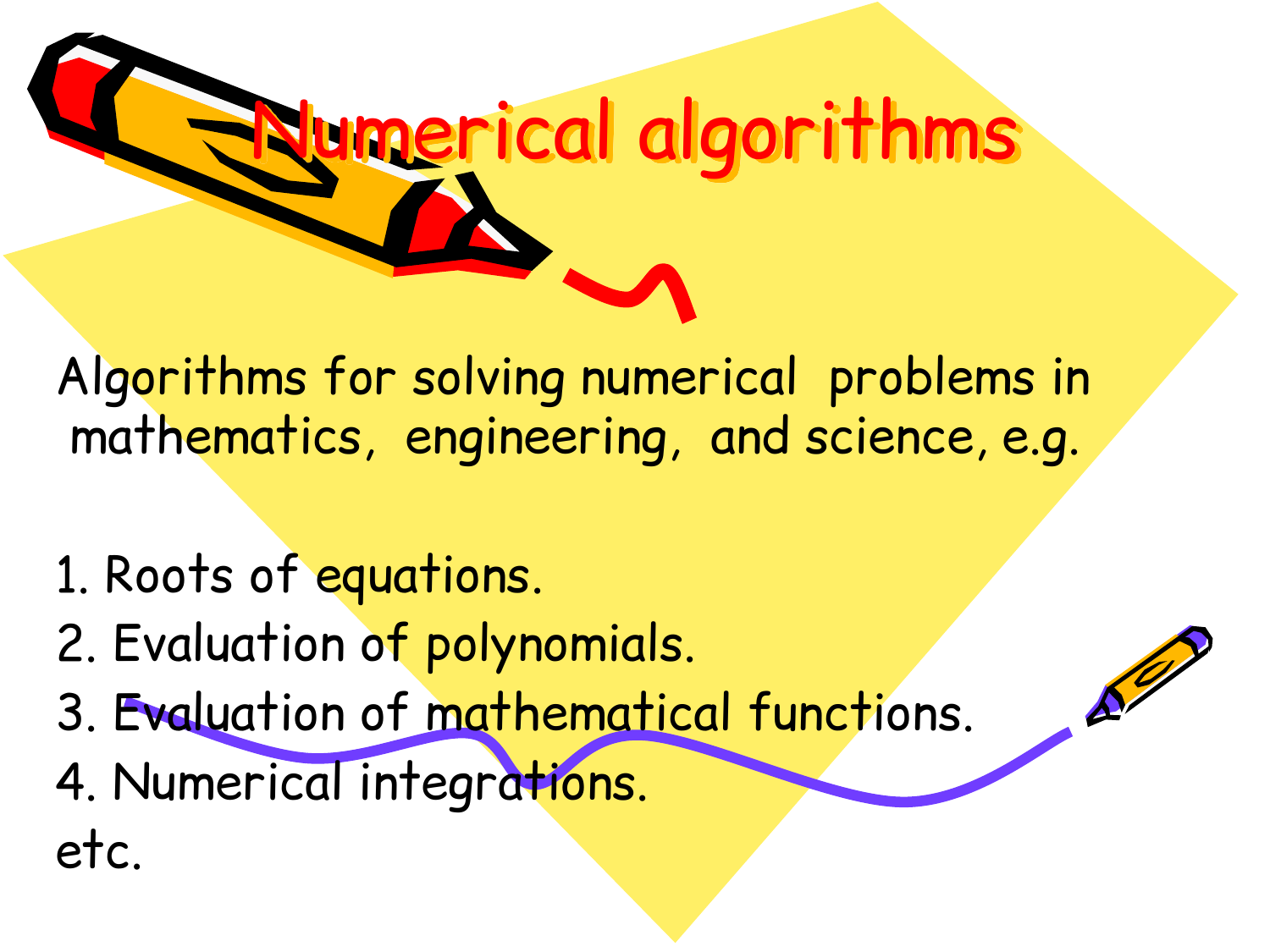

# Numerical algorithms
Algorithms for solving numerical  problems in  mathematics,  engineering,  and science, e.g.

1. Roots of equations.
2. Evaluation of polynomials.
3. Evaluation of mathematical functions.
4. Numerical integrations.
etc.